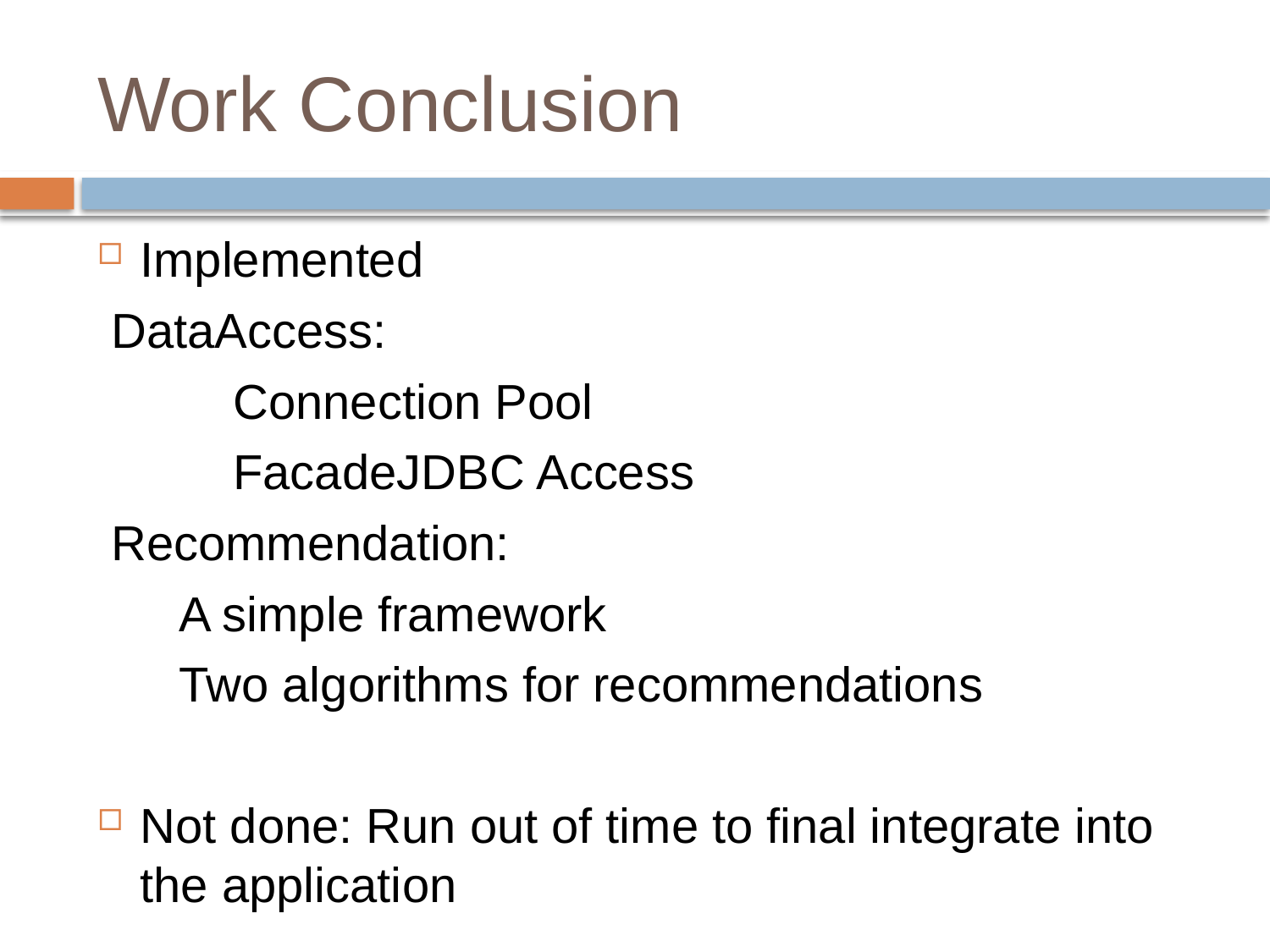

# Work Conclusion
Implemented
 DataAccess:
          Connection Pool
          FacadeJDBC Access
 Recommendation:
      A simple framework
      Two algorithms for recommendations

Not done: Run out of time to final integrate into the application